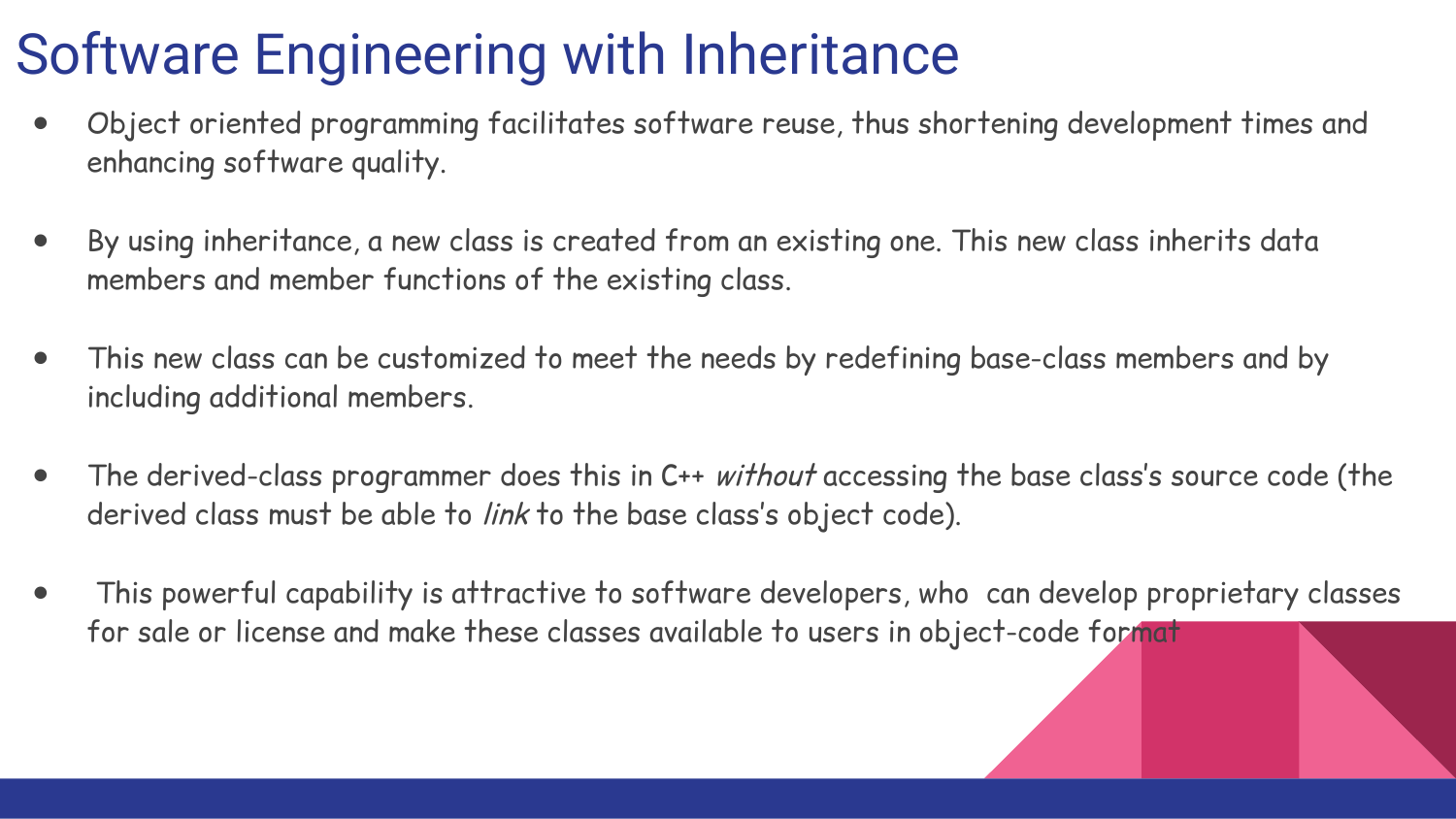

# Software Engineering with Inheritance
Object oriented programming facilitates software reuse, thus shortening development times and enhancing software quality.

By using inheritance, a new class is created from an existing one. This new class inherits data members and member functions of the existing class.

This new class can be customized to meet the needs by redefining base-class members and by including additional members.

The derived-class programmer does this in C++ without accessing the base class’s source code (the derived class must be able to link to the base class’s object code).

 This powerful capability is attractive to software developers, who  can develop proprietary classes for sale or license and make these classes available to users in object-code format